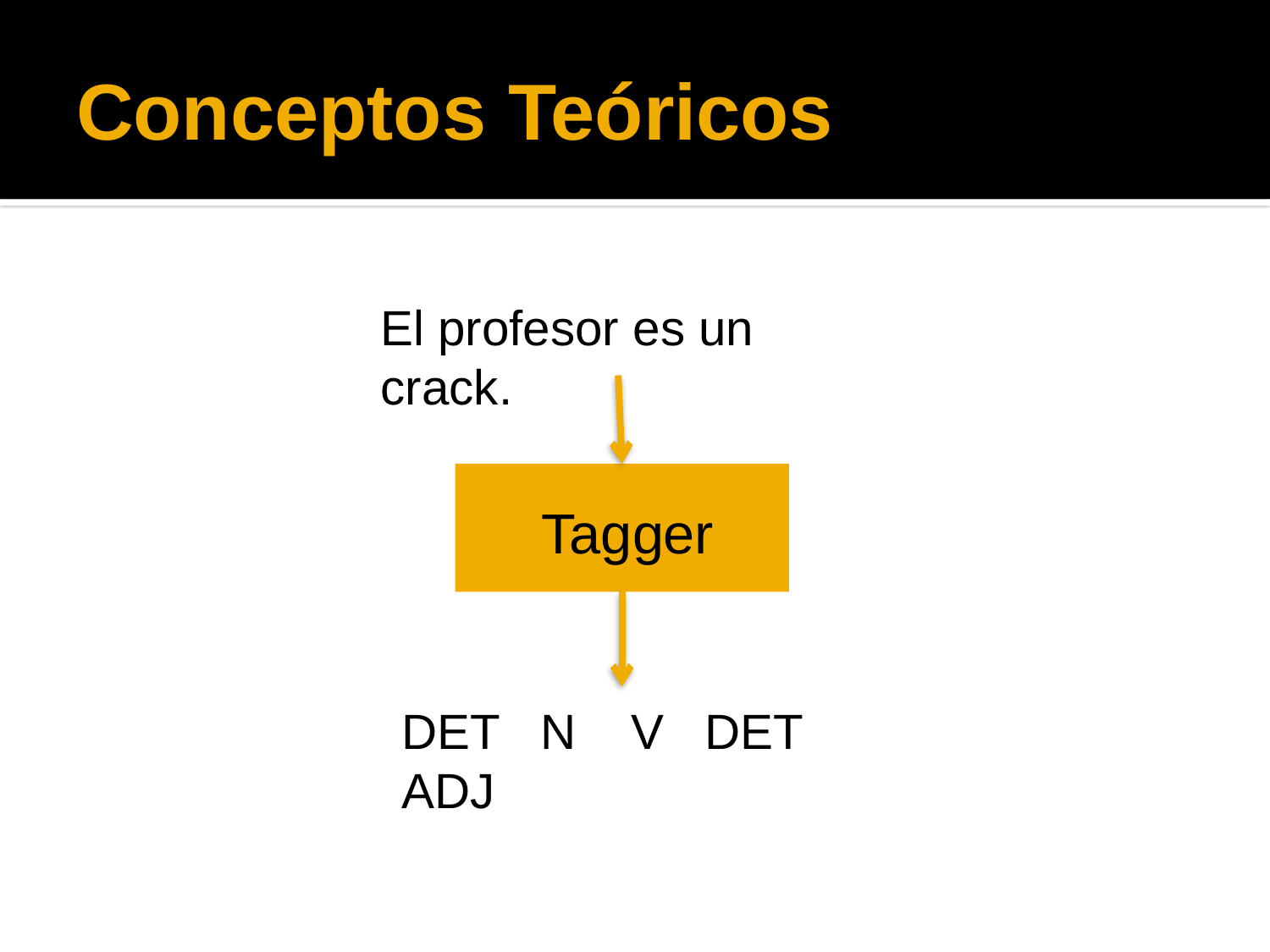

# Conceptos Teóricos
El profesor es un crack.
Tagger
DET   N    V   DET    ADJ